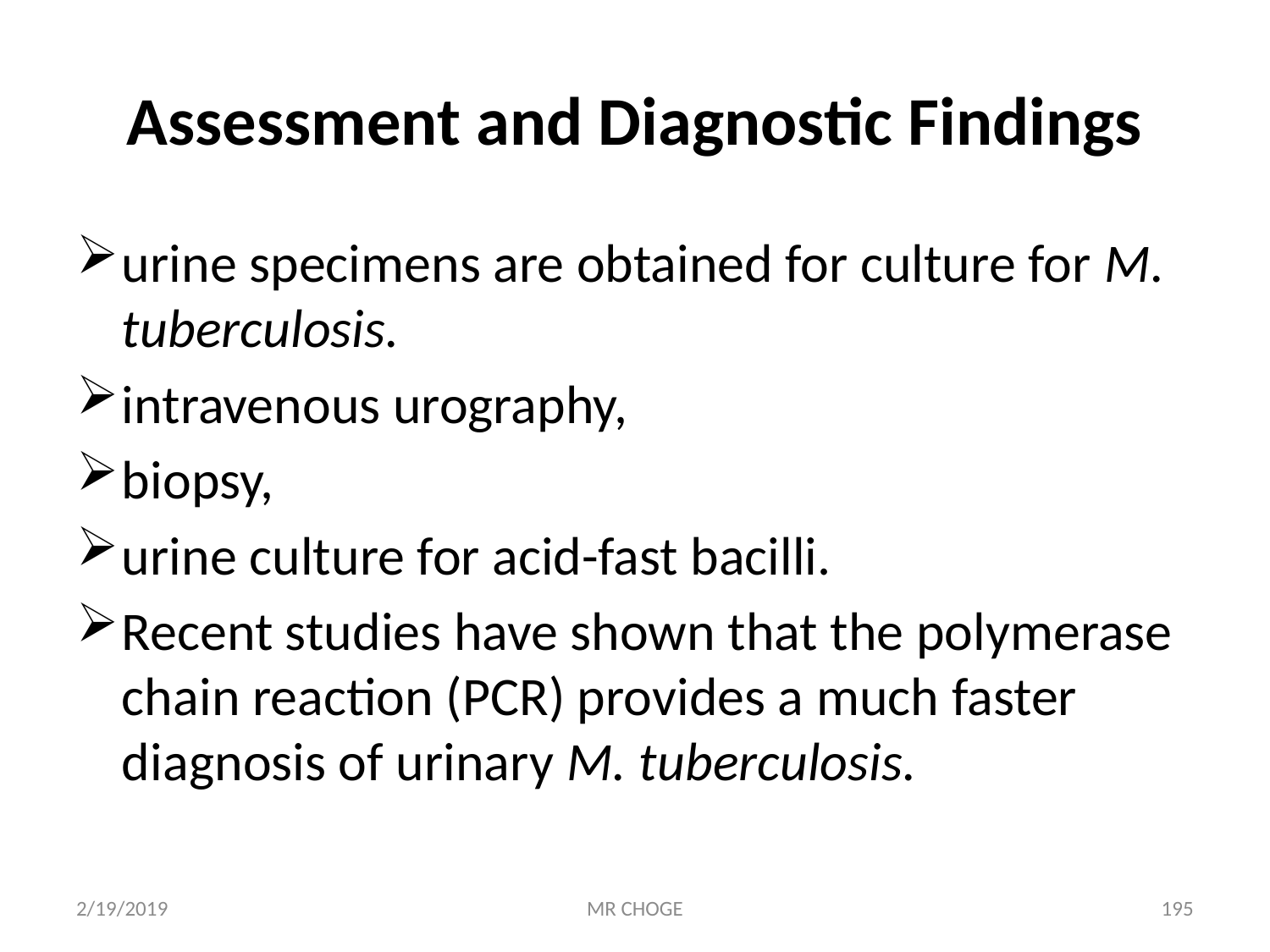

# Assessment and Diagnostic Findings
urine specimens are obtained for culture for M. tuberculosis.
intravenous urography,
biopsy,
urine culture for acid-fast bacilli.
Recent studies have shown that the polymerase chain reaction (PCR) provides a much faster diagnosis of urinary M. tuberculosis.
2/19/2019
MR CHOGE
195